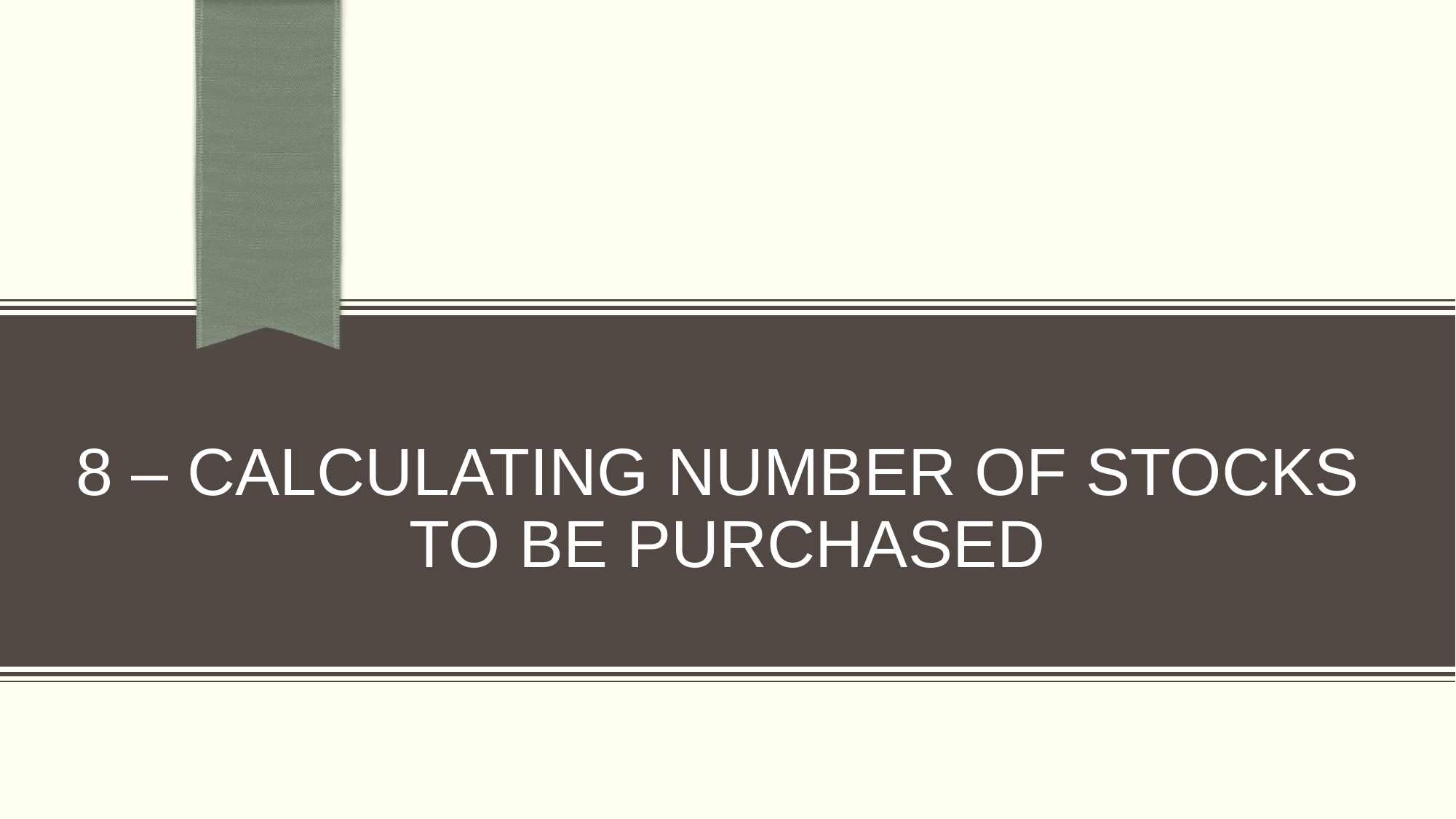

# 8 – Calculating Number of stocks to be purchased